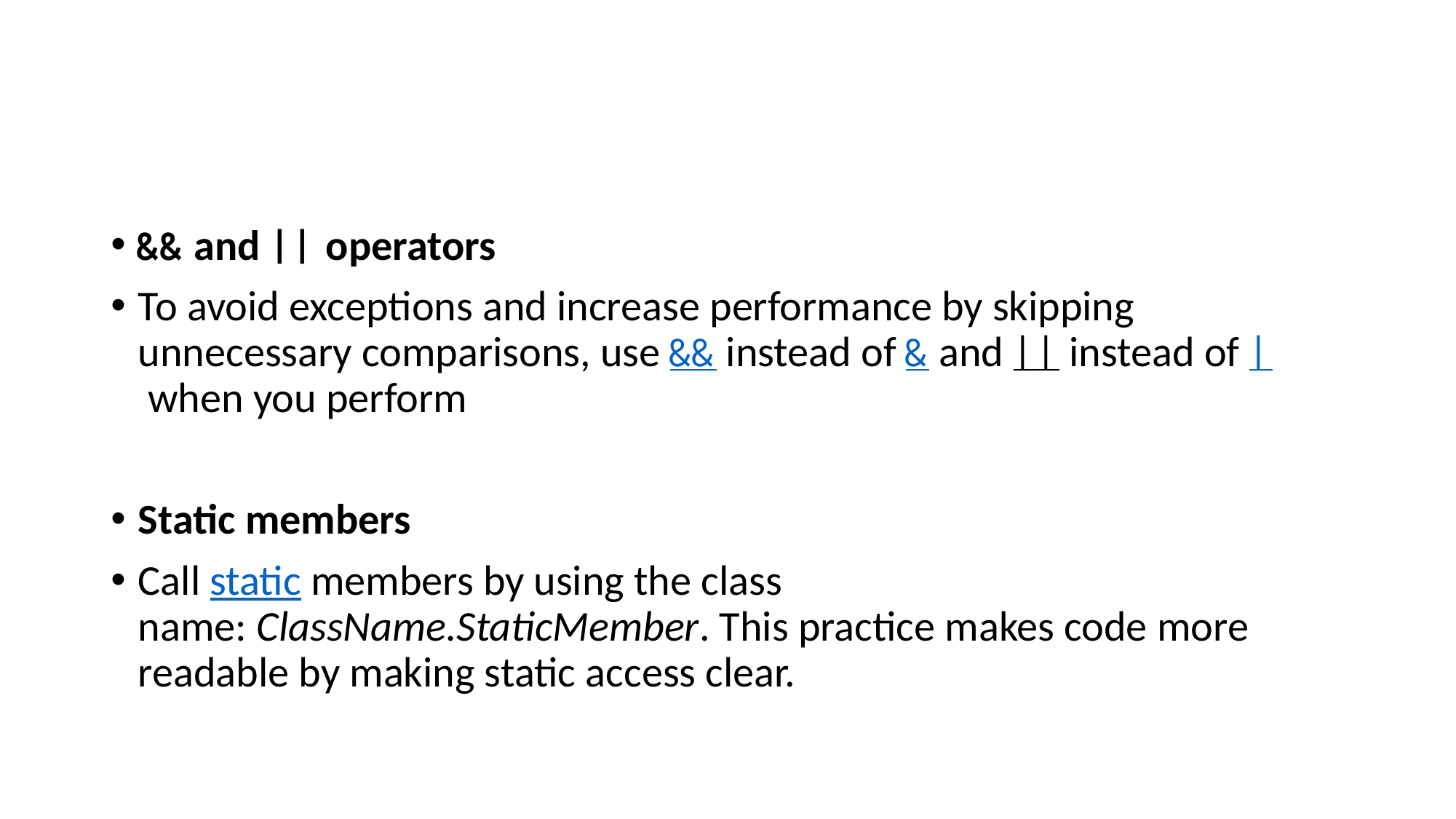

#
&& and || operators
To avoid exceptions and increase performance by skipping unnecessary comparisons, use && instead of & and || instead of | when you perform

Static members
Call static members by using the class name: ClassName.StaticMember. This practice makes code more readable by making static access clear.